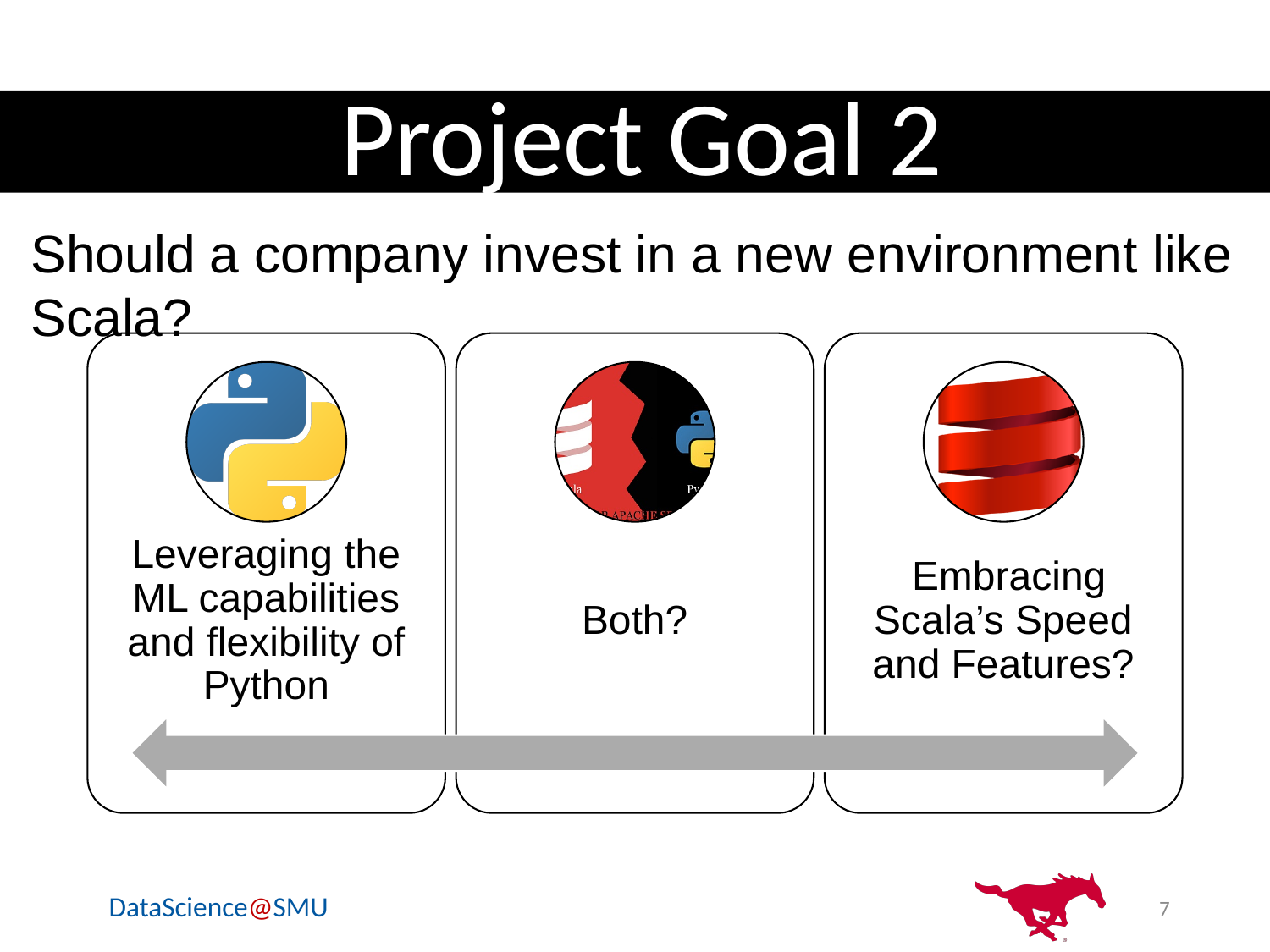

# Project Goal 2

Should a company invest in a new environment like Scala?
Leveraging the ML capabilities and flexibility of Python
Both?
 Embracing Scala’s Speed and Features?
7